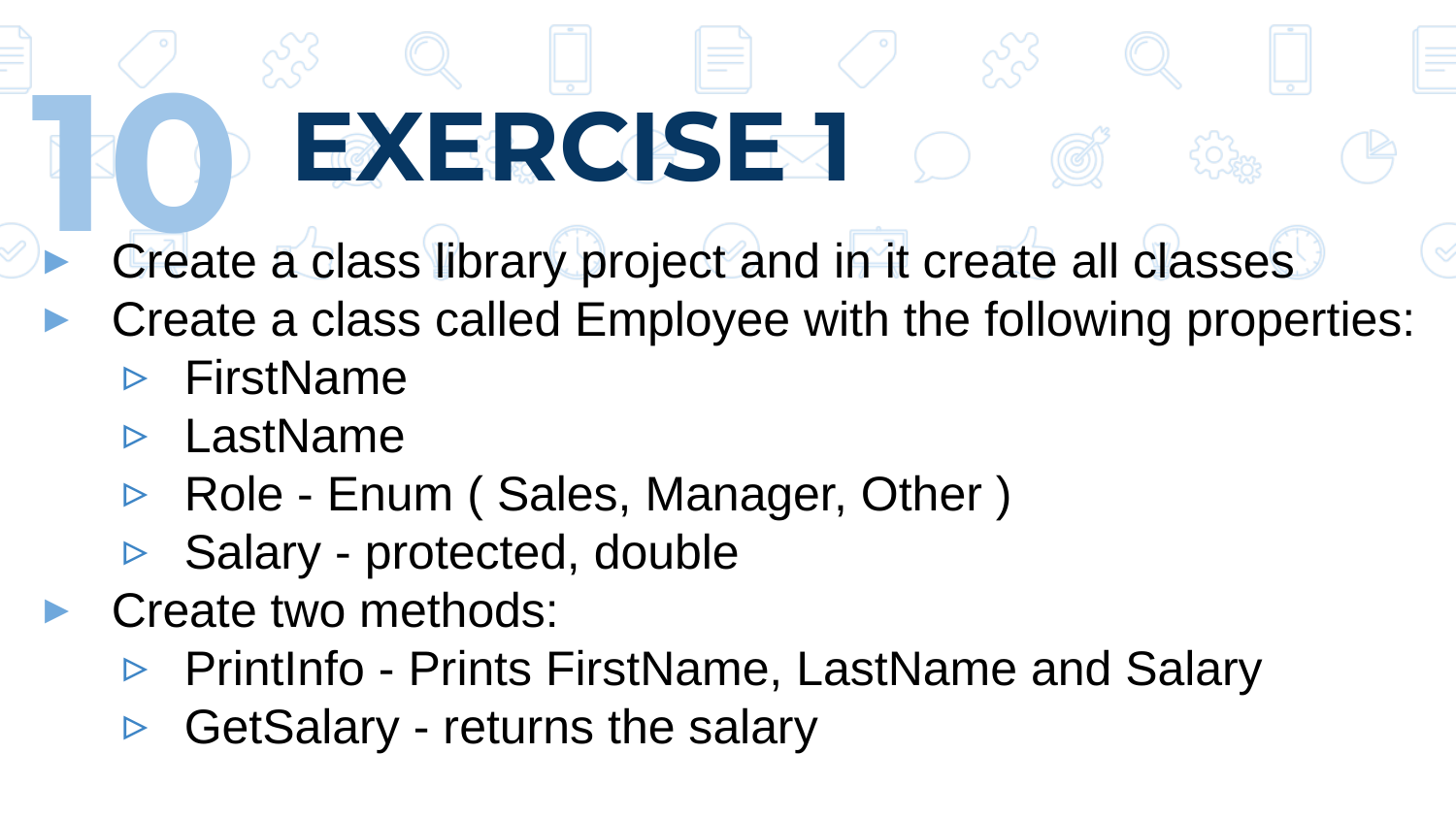

10
# EXERCISE 1
Create a class library project and in it create all classes
Create a class called Employee with the following properties:
FirstName
LastName
Role - Enum ( Sales, Manager, Other )
Salary - protected, double
Create two methods:
PrintInfo - Prints FirstName, LastName and Salary
GetSalary - returns the salary